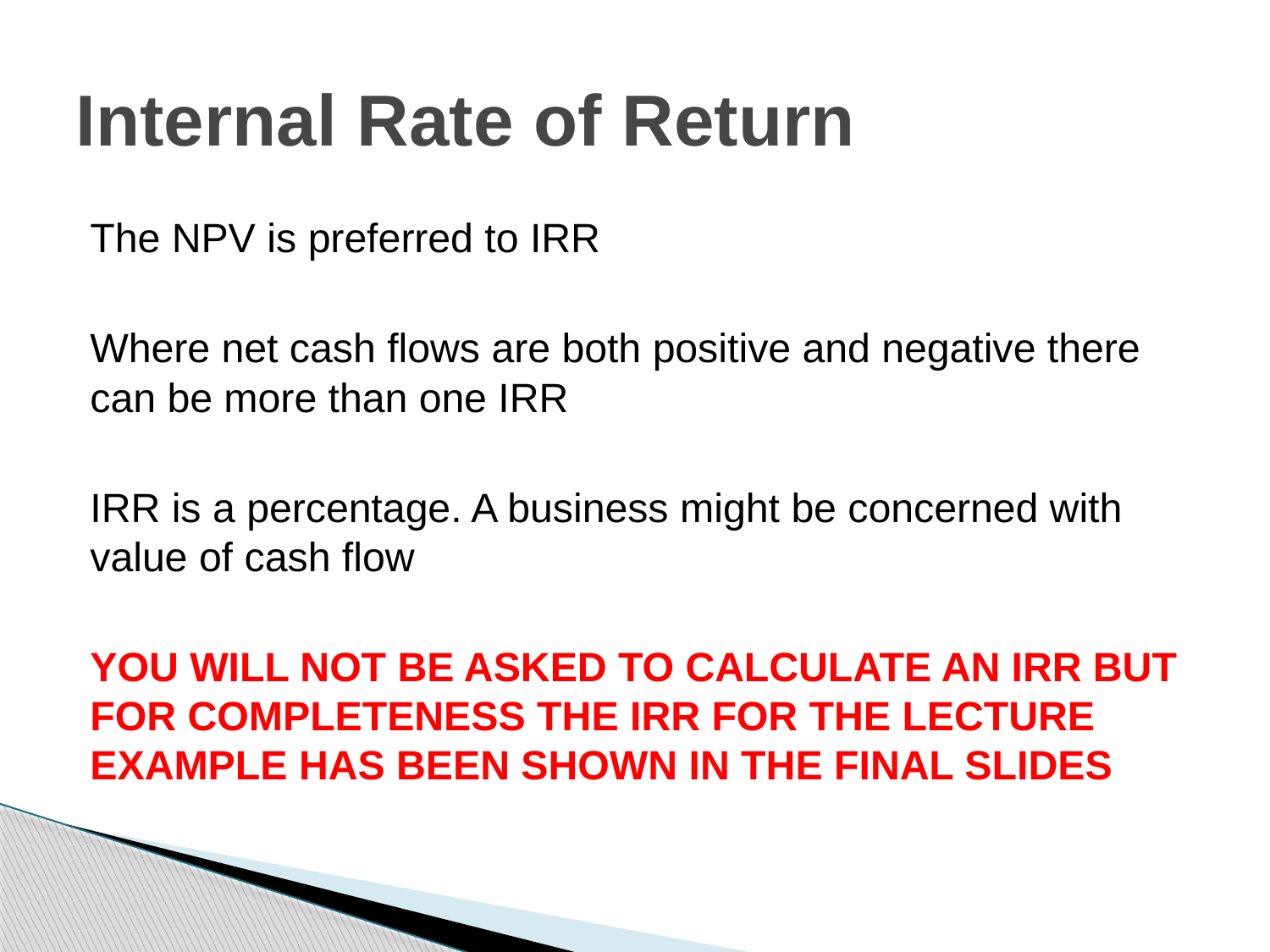

# Internal Rate of Return
The NPV is preferred to IRR

Where net cash flows are both positive and negative there can be more than one IRR

IRR is a percentage. A business might be concerned with value of cash flow

YOU WILL NOT BE ASKED TO CALCULATE AN IRR BUT FOR COMPLETENESS THE IRR FOR THE LECTURE EXAMPLE HAS BEEN SHOWN IN THE FINAL SLIDES